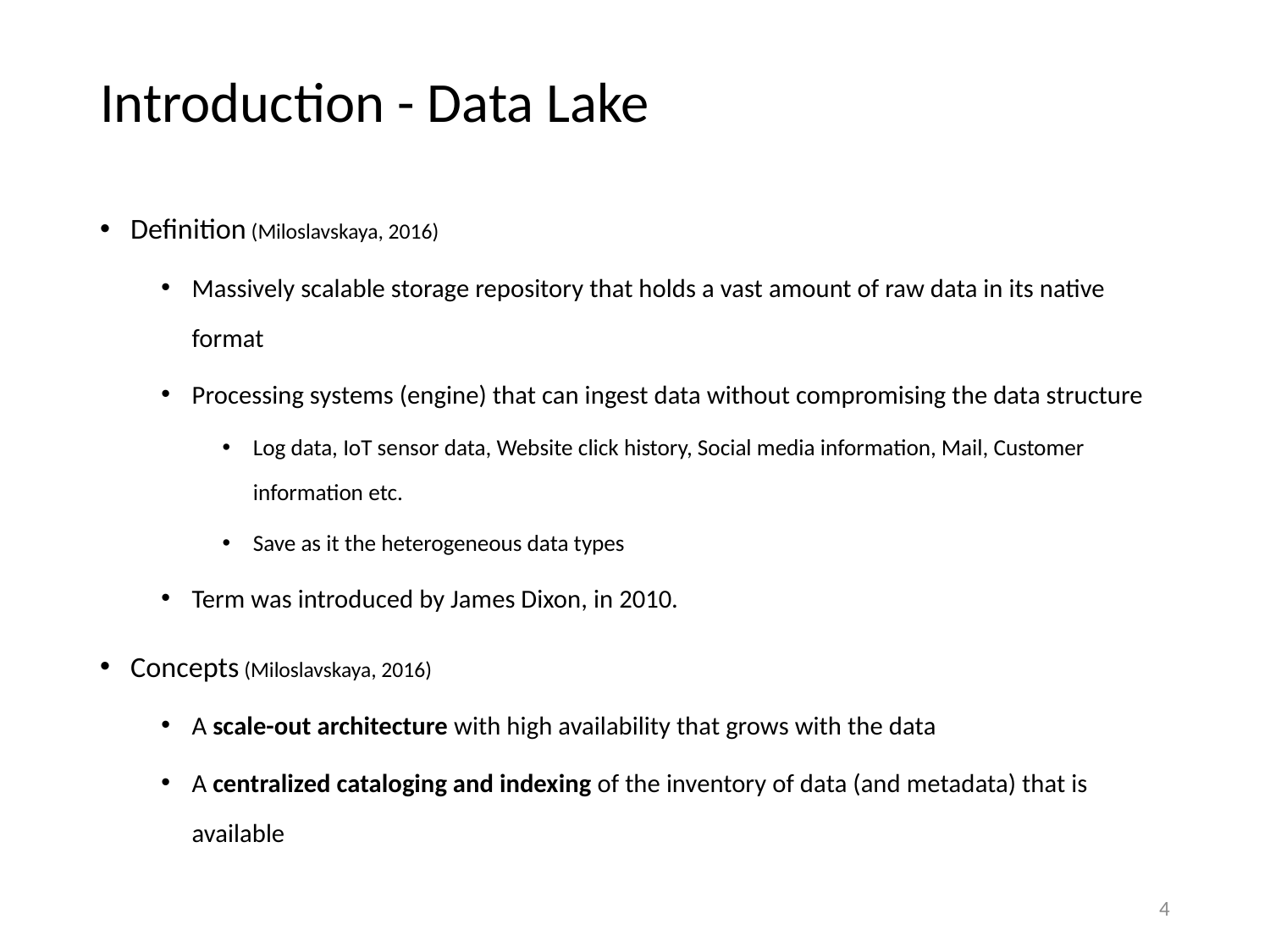

# Introduction - Data Lake
Definition (Miloslavskaya, 2016)
Massively scalable storage repository that holds a vast amount of raw data in its native format
Processing systems (engine) that can ingest data without compromising the data structure
Log data, IoT sensor data, Website click history, Social media information, Mail, Customer information etc.
Save as it the heterogeneous data types
Term was introduced by James Dixon, in 2010.
Concepts (Miloslavskaya, 2016)
A scale-out architecture with high availability that grows with the data
A centralized cataloging and indexing of the inventory of data (and metadata) that is available
4